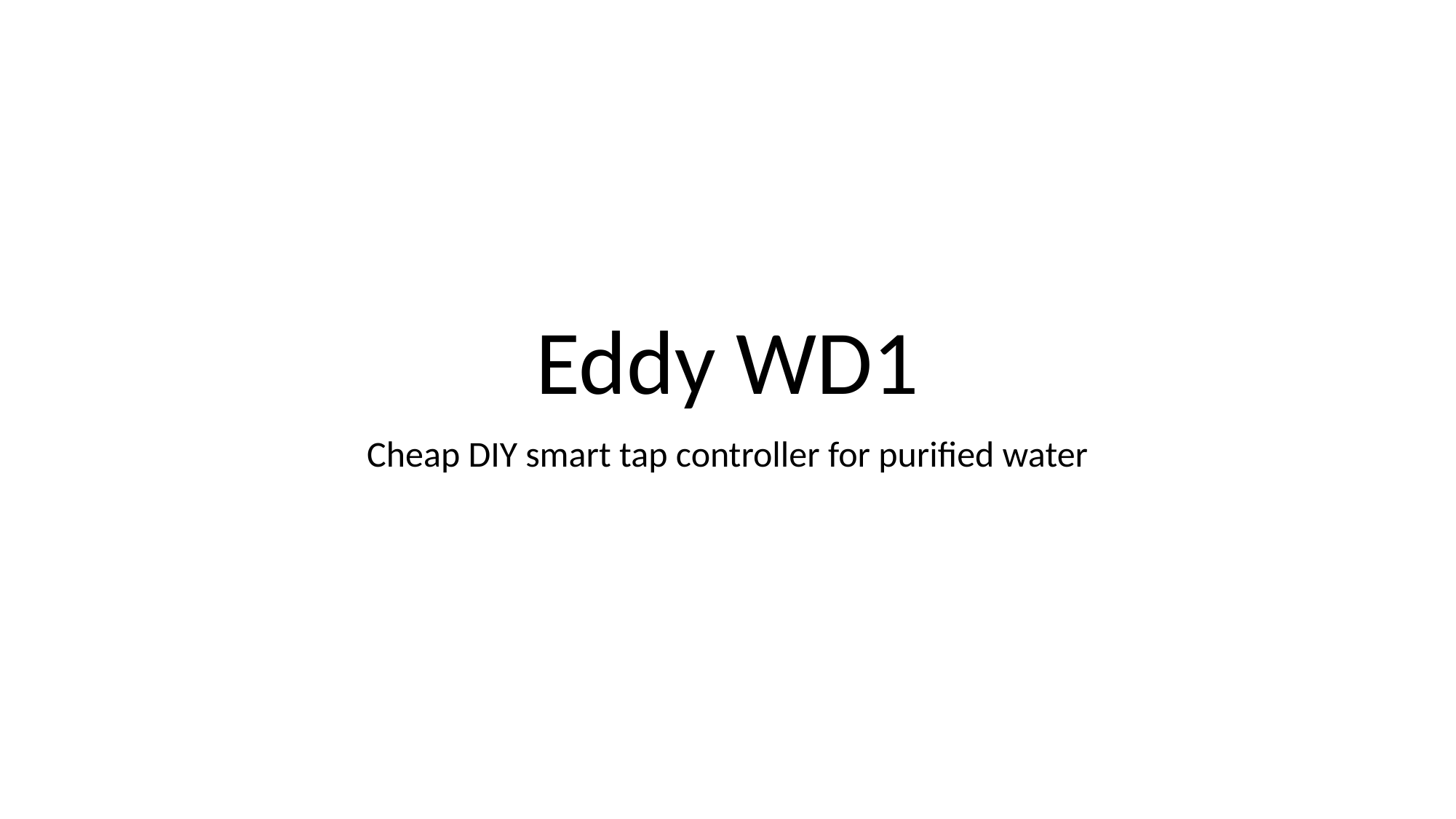

# Eddy WD1
Cheap DIY smart tap controller for purified water